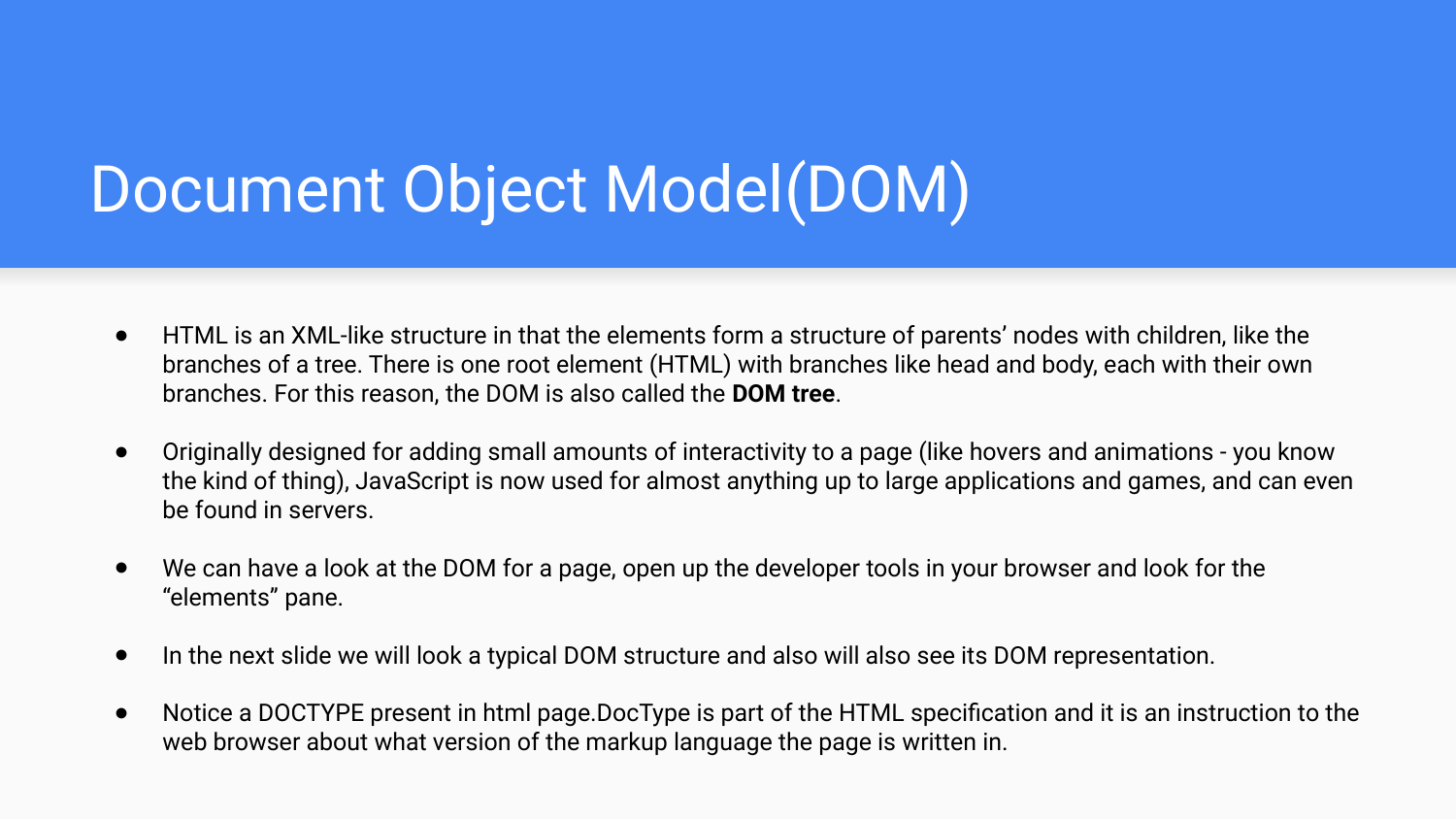

# Document Object Model(DOM)
HTML is an XML-like structure in that the elements form a structure of parents’ nodes with children, like the branches of a tree. There is one root element (HTML) with branches like head and body, each with their own branches. For this reason, the DOM is also called the DOM tree.

Originally designed for adding small amounts of interactivity to a page (like hovers and animations - you know the kind of thing), JavaScript is now used for almost anything up to large applications and games, and can even be found in servers.

We can have a look at the DOM for a page, open up the developer tools in your browser and look for the “elements” pane.

In the next slide we will look a typical DOM structure and also will also see its DOM representation.

Notice a DOCTYPE present in html page.DocType is part of the HTML specification and it is an instruction to the web browser about what version of the markup language the page is written in.